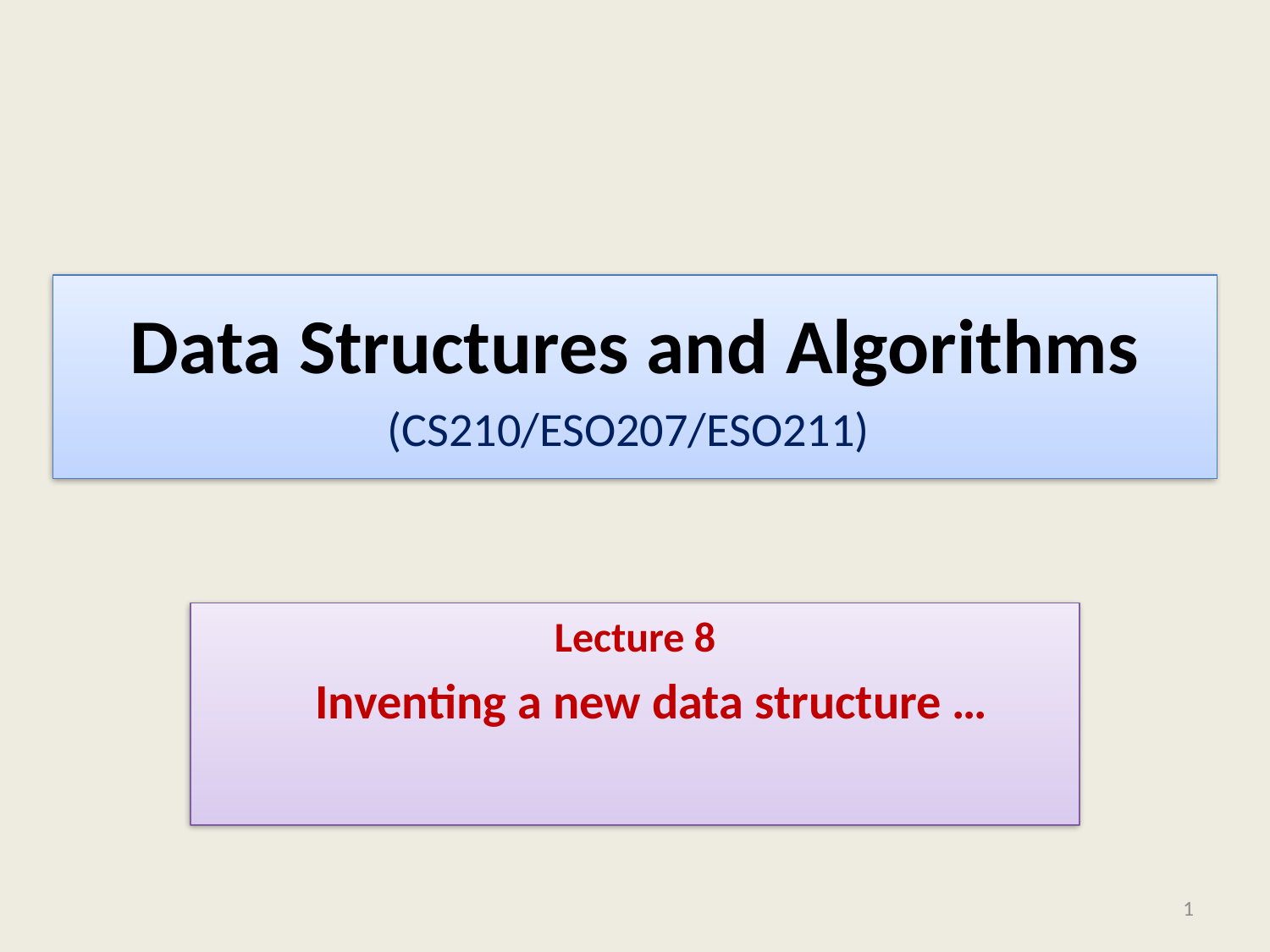

# Data Structures and Algorithms (CS210/ESO207/ESO211)
Lecture 8
          Inventing a new data structure …

1